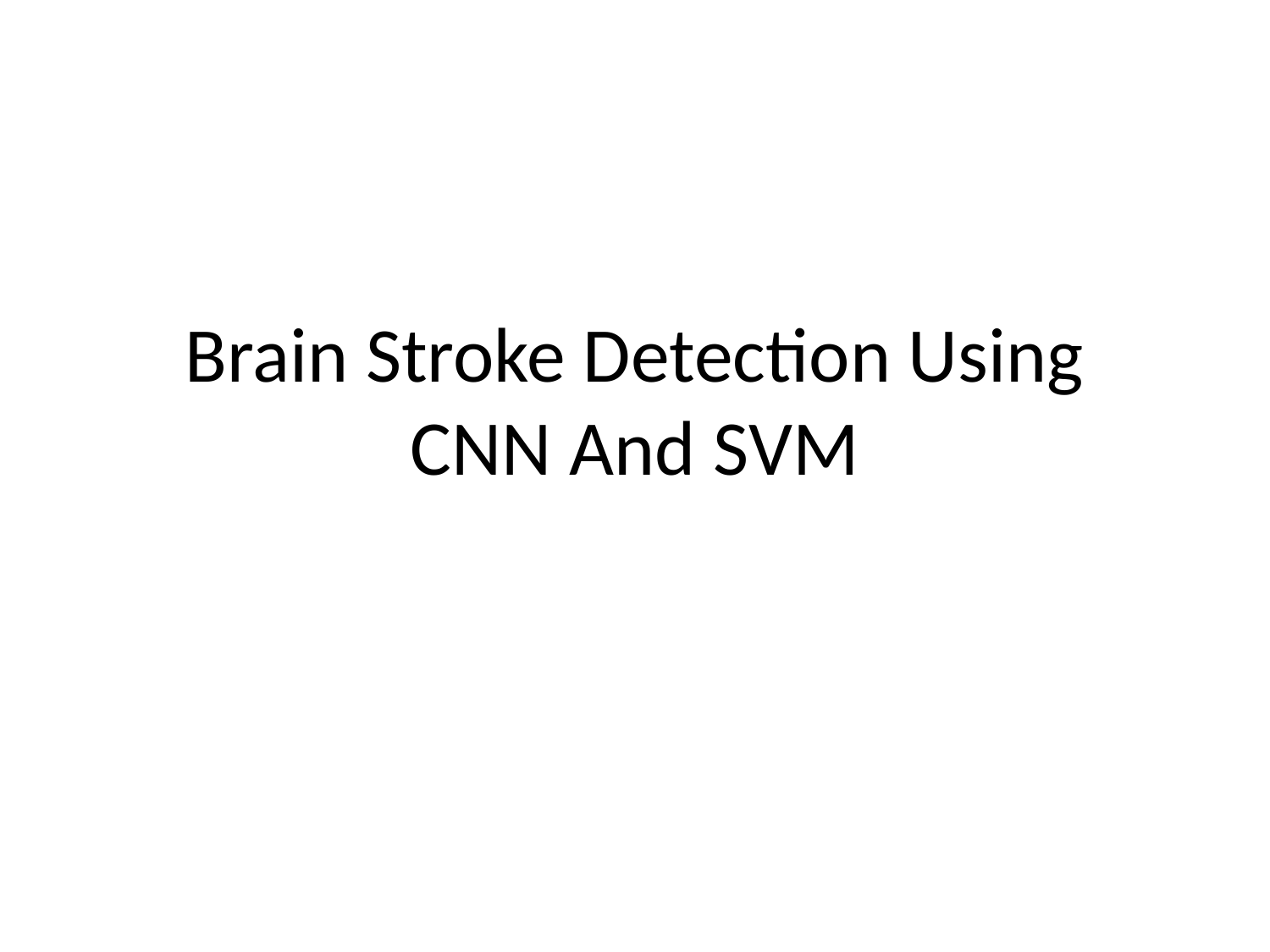

# Brain Stroke Detection Using CNN And SVM